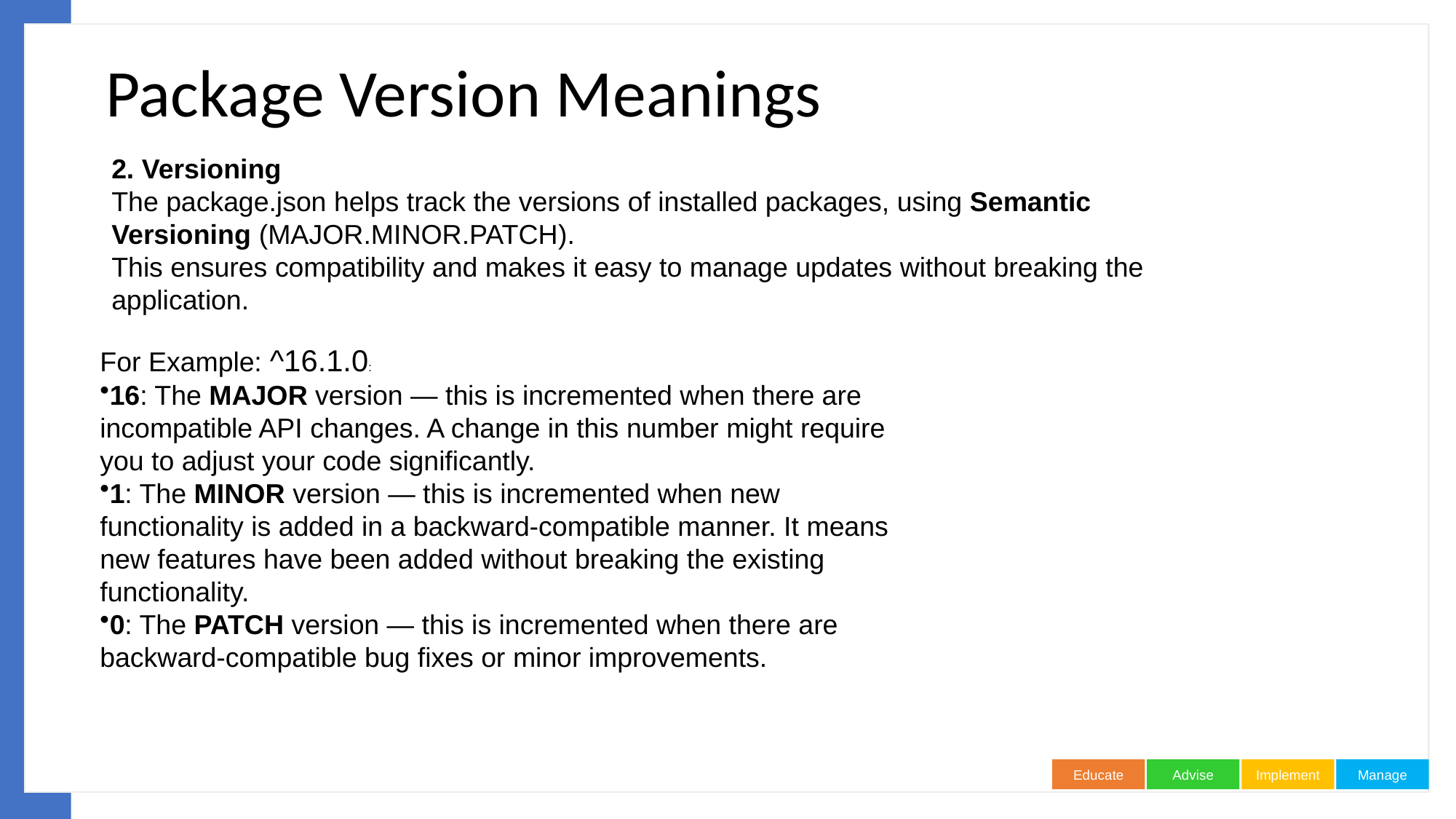

# Package Version Meanings
2. Versioning
The package.json helps track the versions of installed packages, using Semantic Versioning (MAJOR.MINOR.PATCH).
This ensures compatibility and makes it easy to manage updates without breaking the application.
For Example: ^16.1.0:
16: The MAJOR version — this is incremented when there are incompatible API changes. A change in this number might require you to adjust your code significantly.
1: The MINOR version — this is incremented when new functionality is added in a backward-compatible manner. It means new features have been added without breaking the existing functionality.
0: The PATCH version — this is incremented when there are backward-compatible bug fixes or minor improvements.